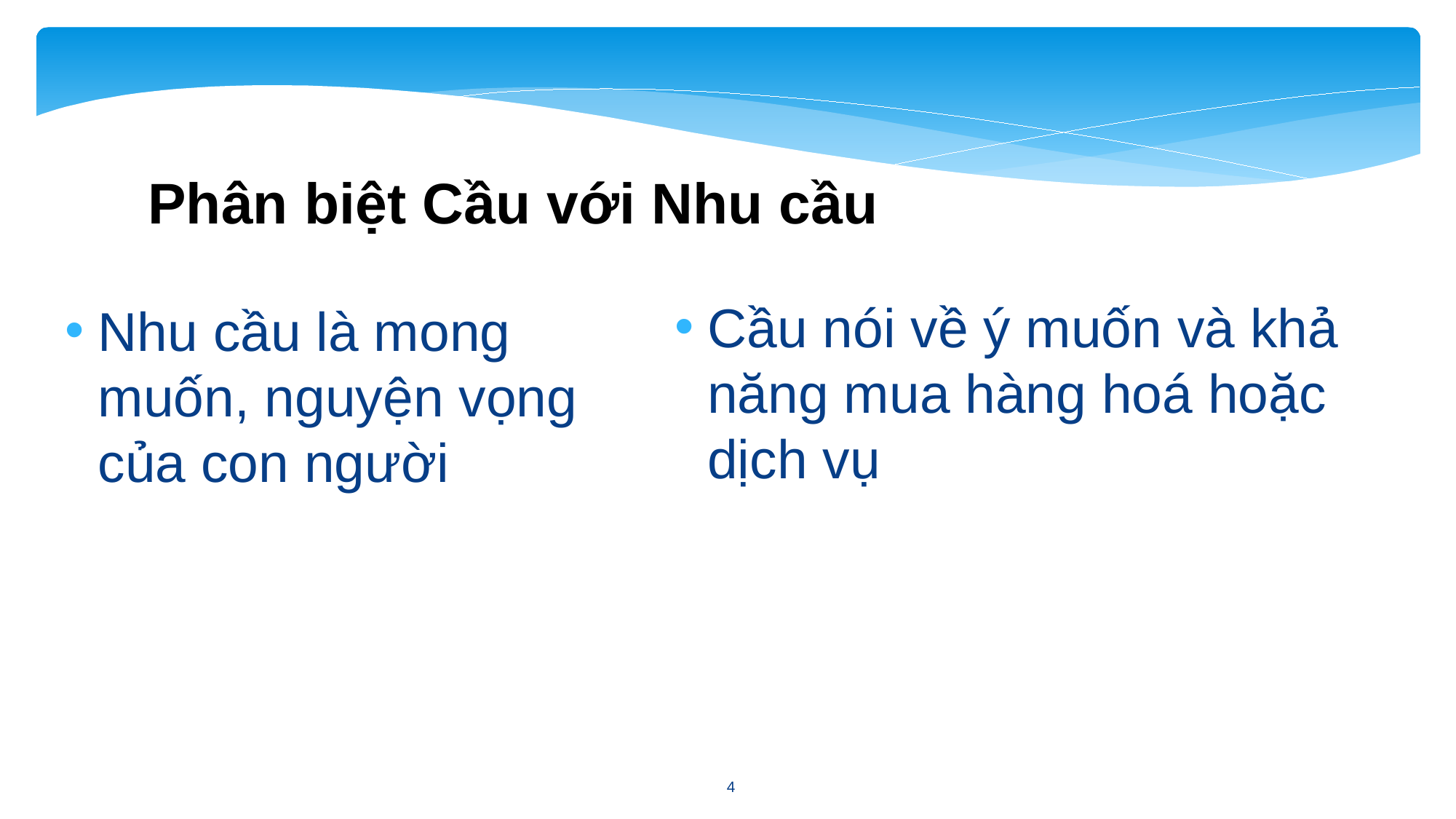

Phân biệt Cầu với Nhu cầu
Cầu nói về ý muốn và khả năng mua hàng hoá hoặc dịch vụ
Nhu cầu là mong muốn, nguyện vọng của con người
4